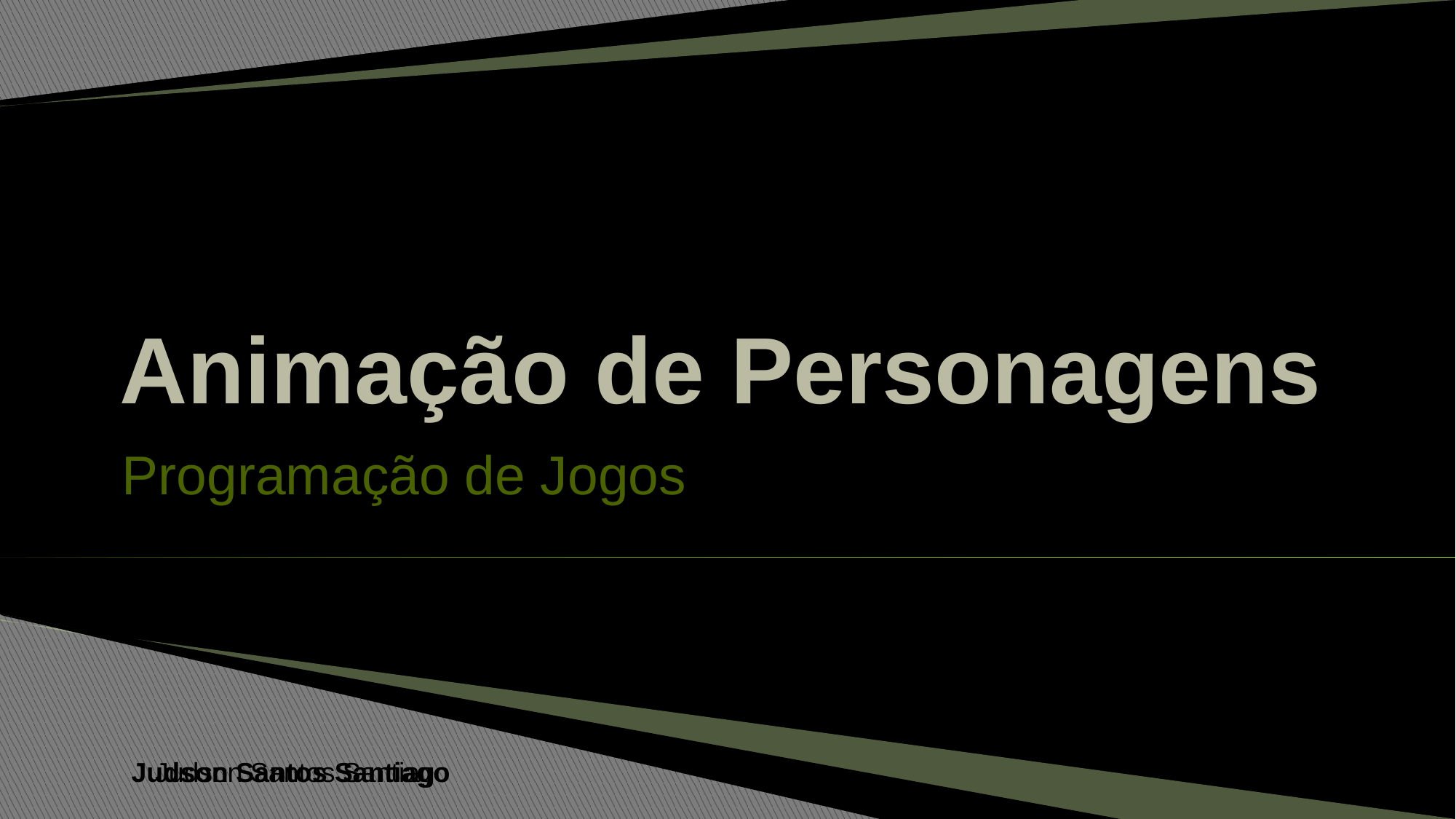

# Animação de Personagens
Programação de Jogos